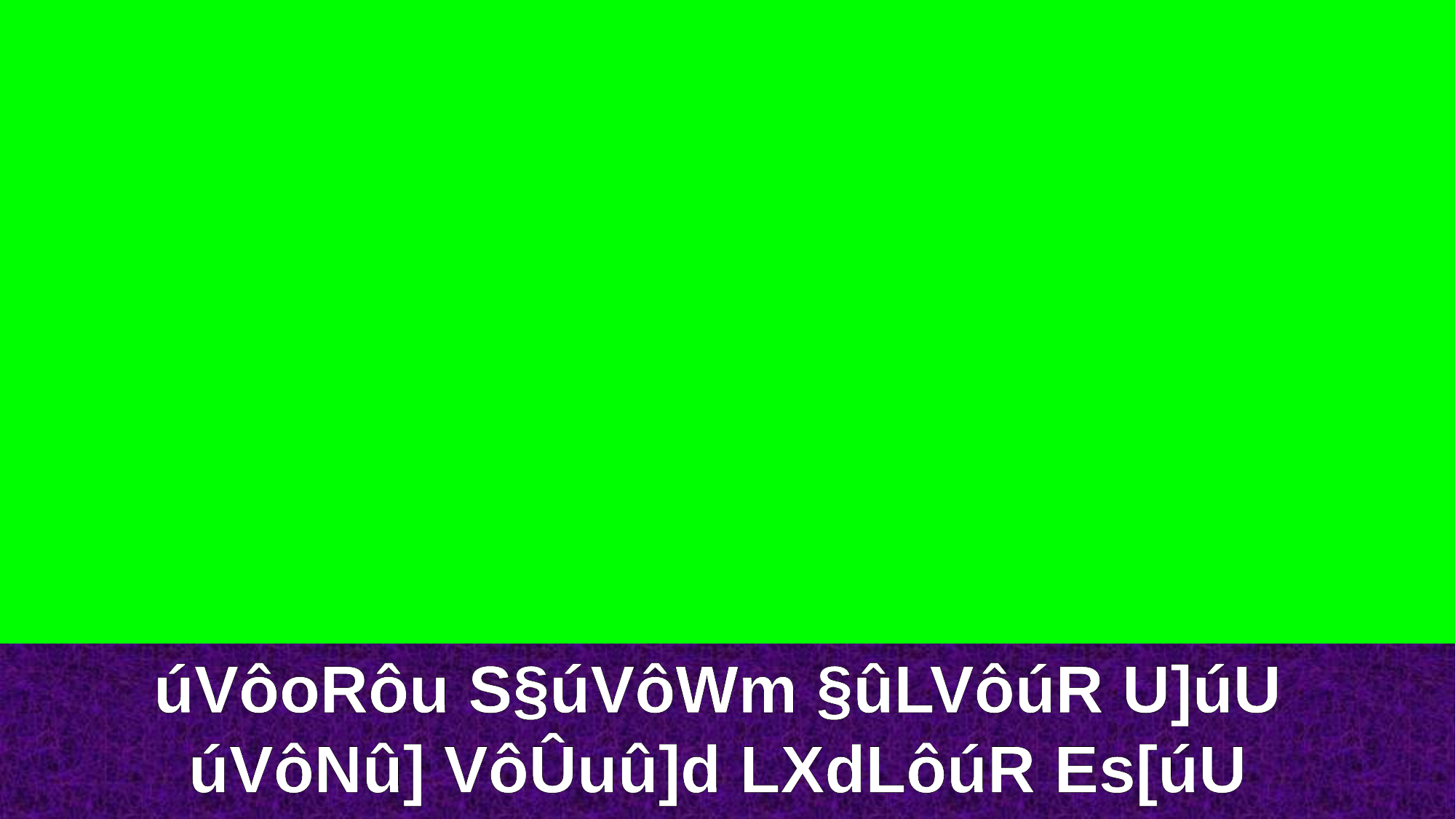

úVôoRôu S§úVôWm §ûLVôúR U]úU
úVôNû] VôÛuû]d LXdLôúR Es[úU